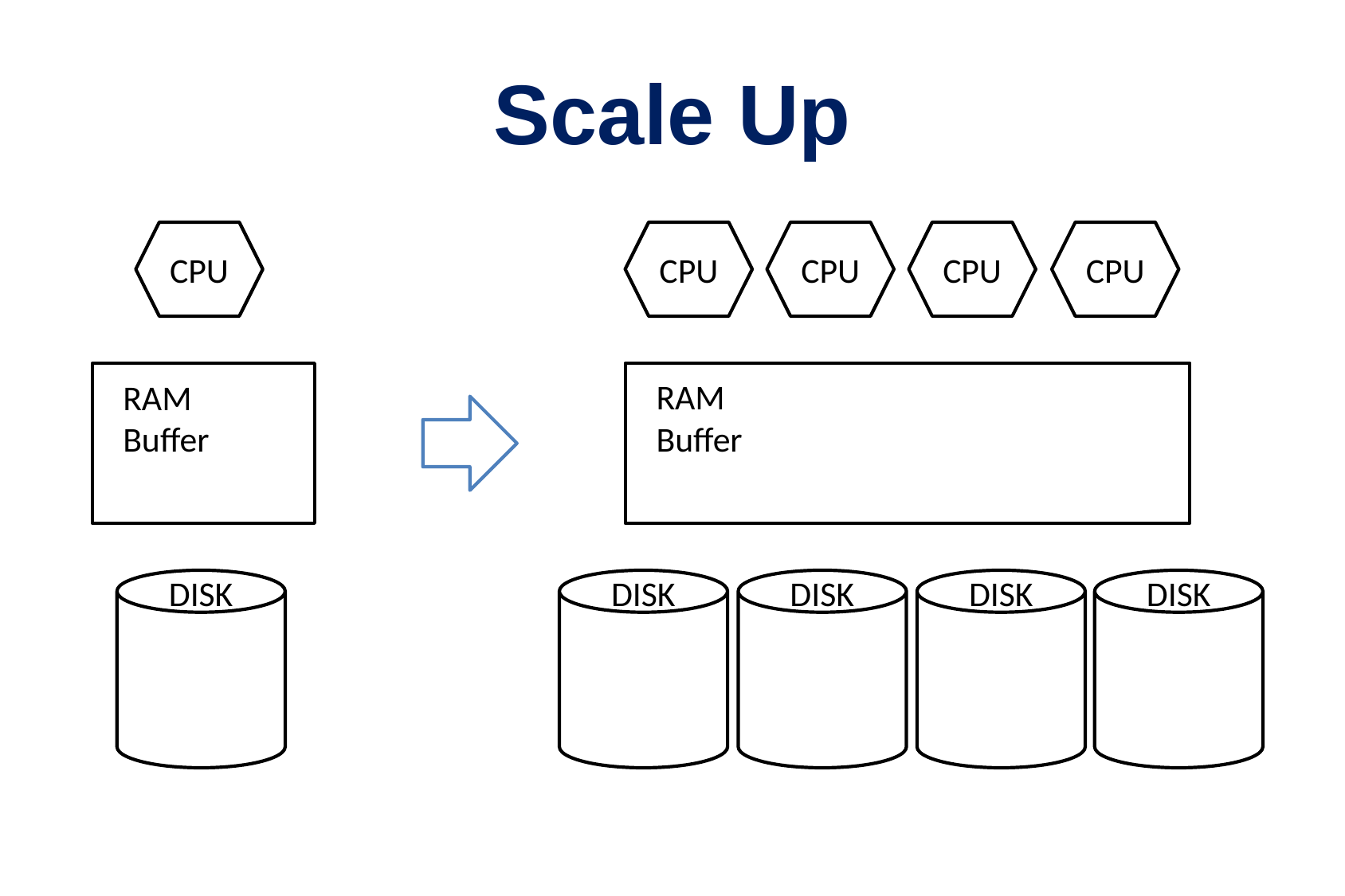

# Scale Up
CPU
CPU
CPU
CPU
CPU

RAM
Buffer
RAM
Buffer

DISK
DISK
DISK
DISK
DISK